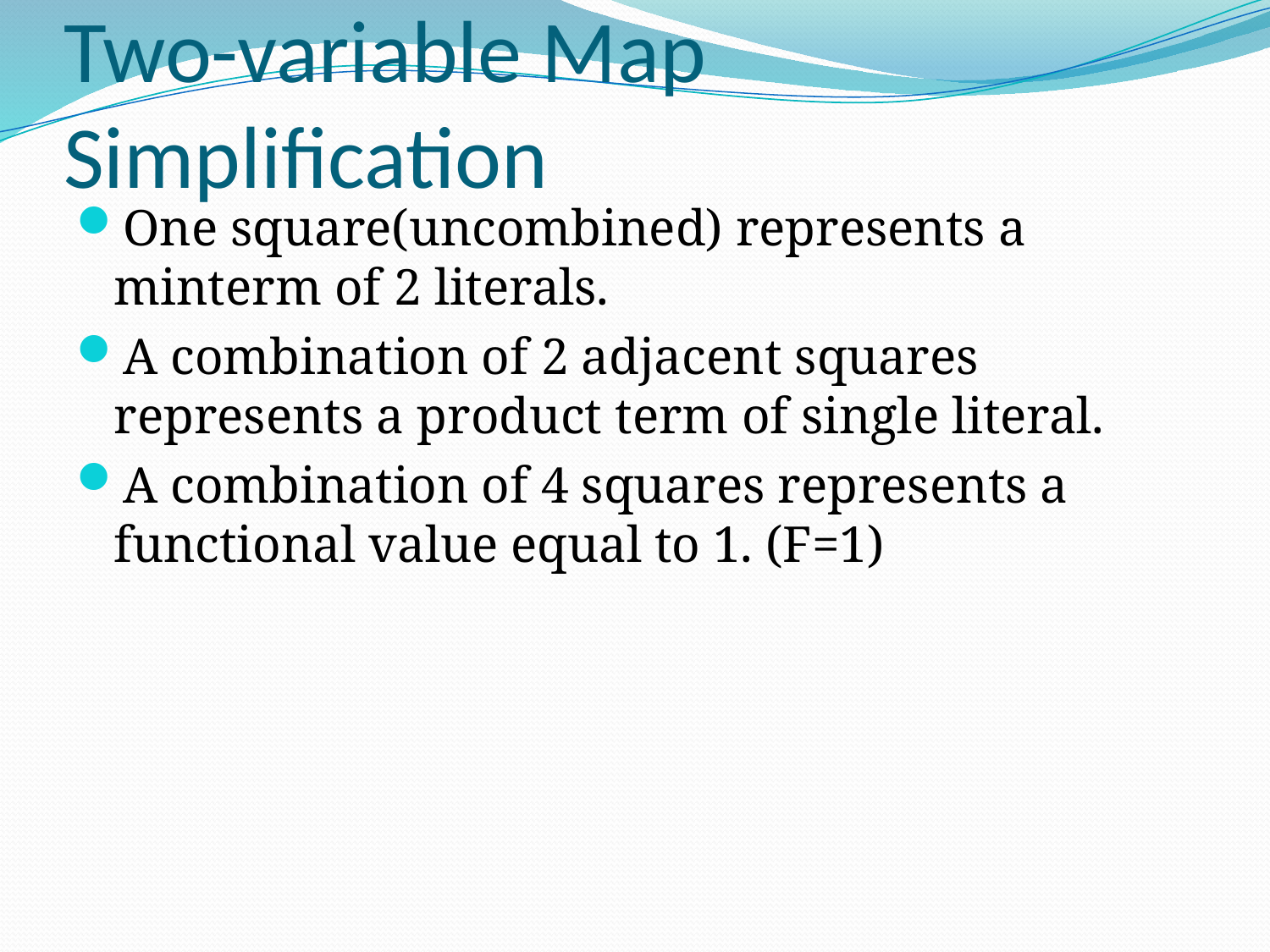

# Two-variable Map Simplification
One square(uncombined) represents a minterm of 2 literals.
A combination of 2 adjacent squares represents a product term of single literal.
A combination of 4 squares represents a functional value equal to 1. (F=1)